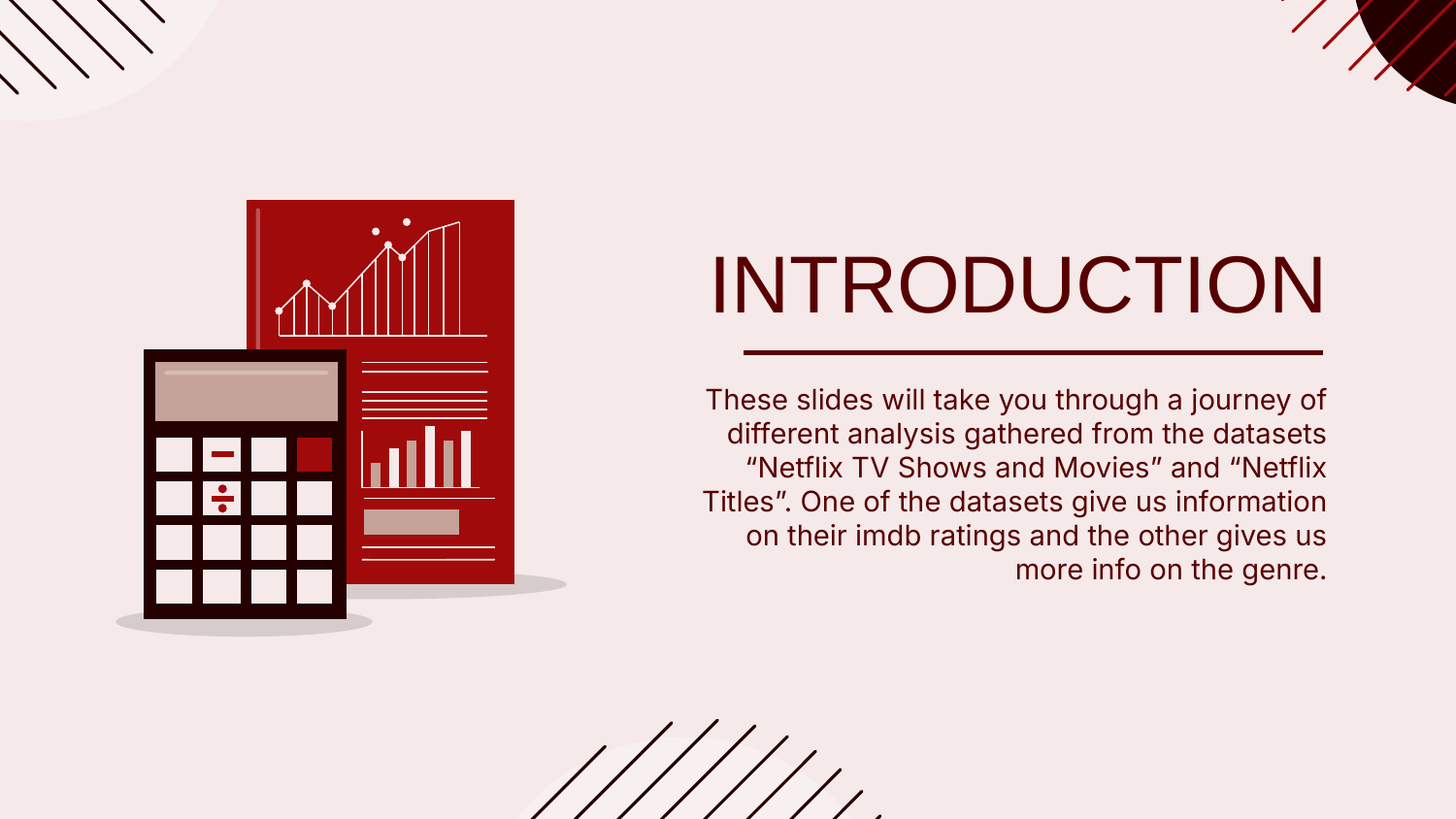

# INTRODUCTION
These slides will take you through a journey of different analysis gathered from the datasets “Netflix TV Shows and Movies” and “Netflix Titles”. One of the datasets give us information on their imdb ratings and the other gives us more info on the genre.